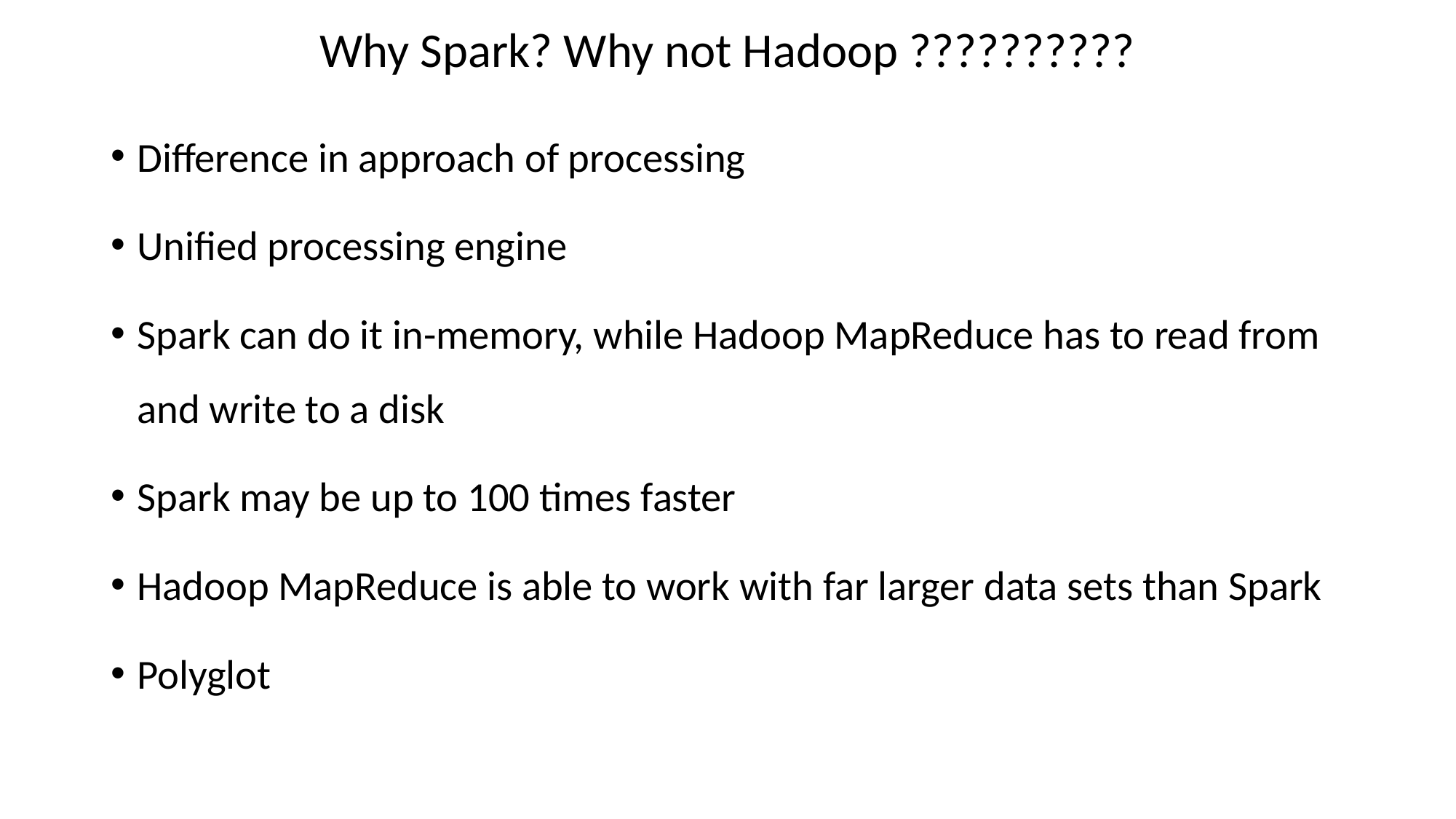

Why Spark? Why not Hadoop ??????????
Difference in approach of processing
Unified processing engine
Spark can do it in-memory, while Hadoop MapReduce has to read from and write to a disk
Spark may be up to 100 times faster
Hadoop MapReduce is able to work with far larger data sets than Spark
Polyglot